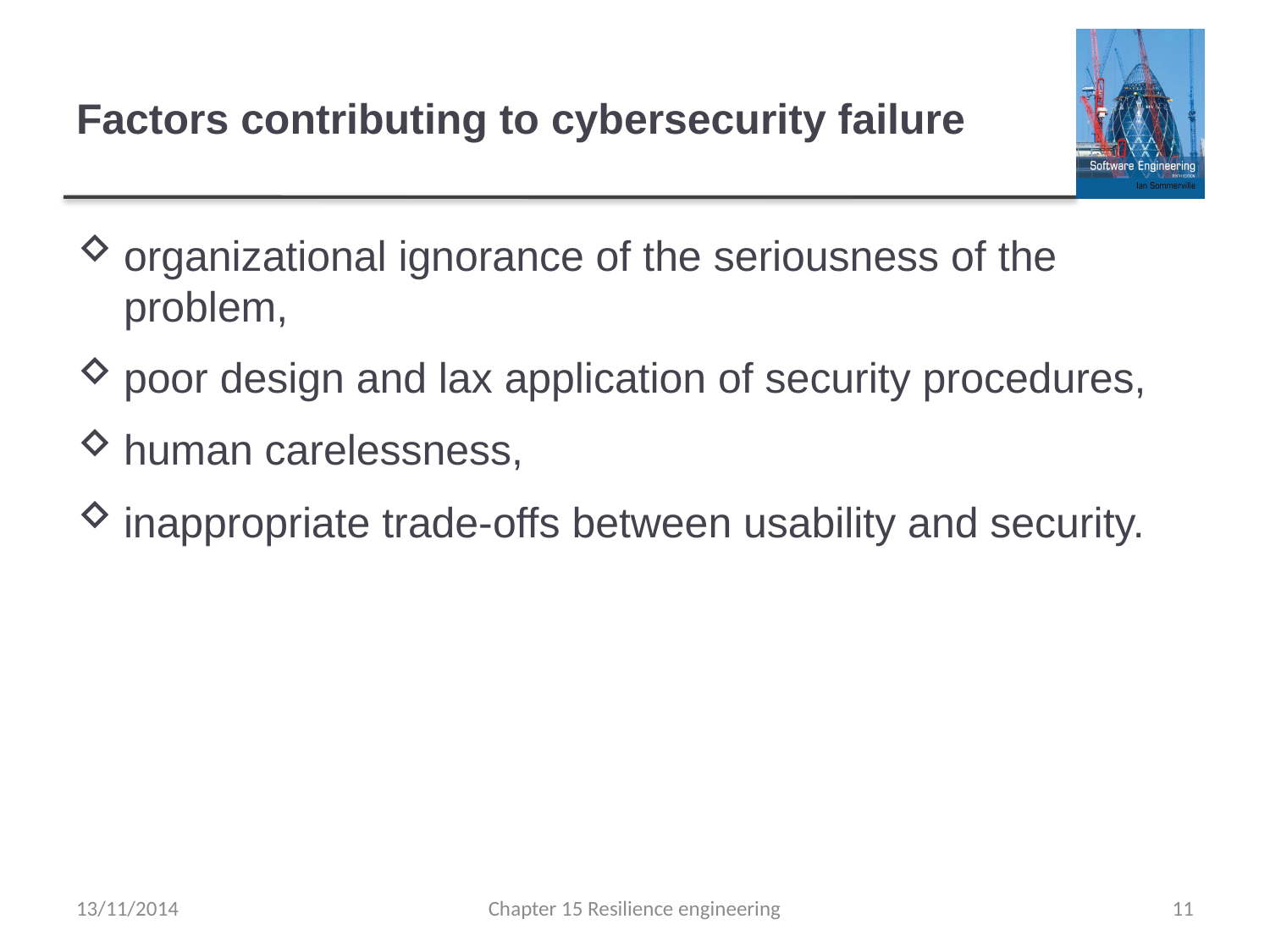

# Factors contributing to cybersecurity failure
organizational ignorance of the seriousness of the problem,
poor design and lax application of security procedures,
human carelessness,
inappropriate trade-offs between usability and security.

13/11/2014
Chapter 15 Resilience engineering
11